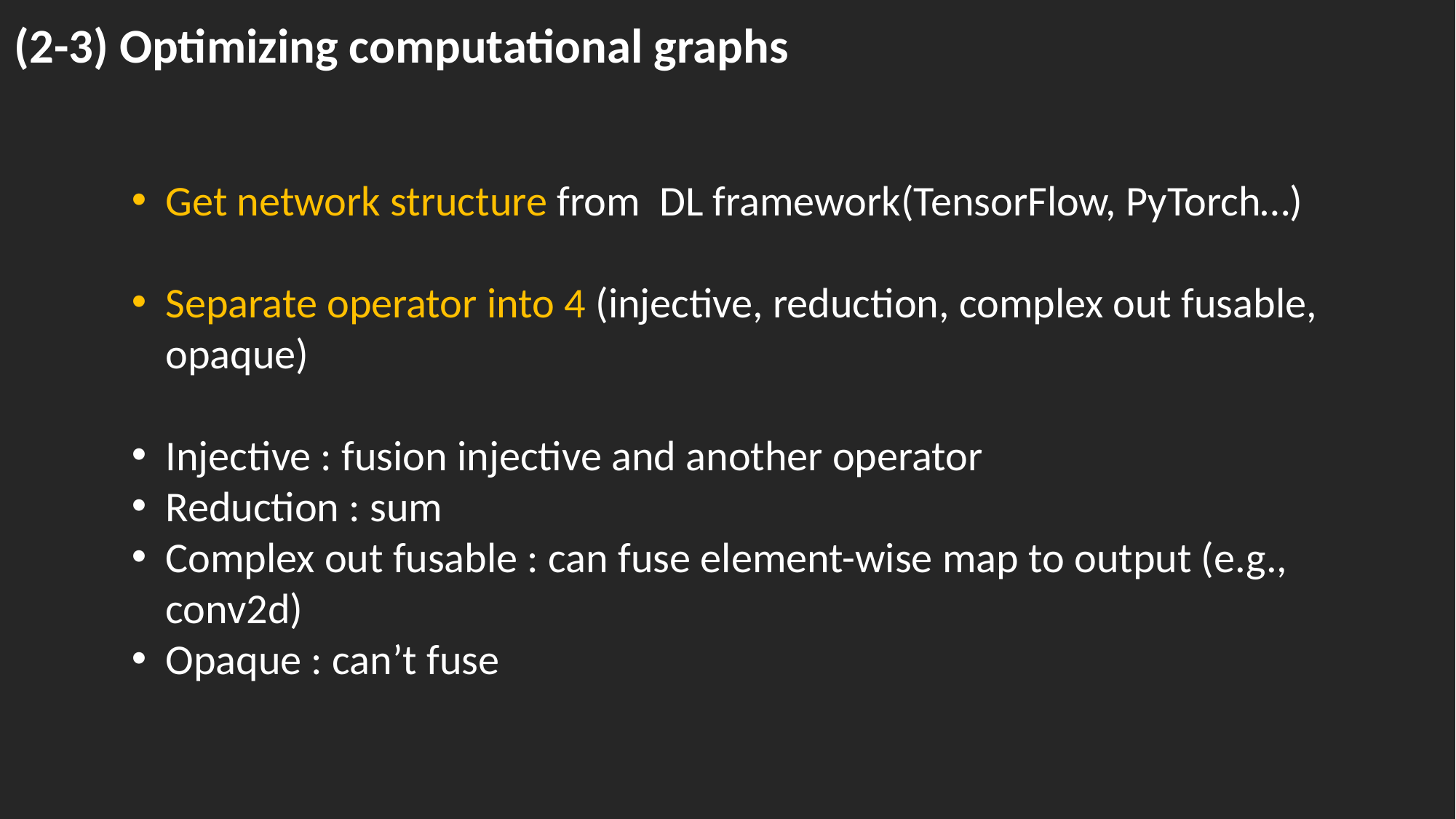

(2-3) Optimizing computational graphs

Get network structure from  DL framework(TensorFlow, PyTorch…)

Separate operator into 4 (injective, reduction, complex out fusable, opaque)

Injective : fusion injective and another operator
Reduction : sum
Complex out fusable : can fuse element-wise map to output (e.g., conv2d)
Opaque : can’t fuse